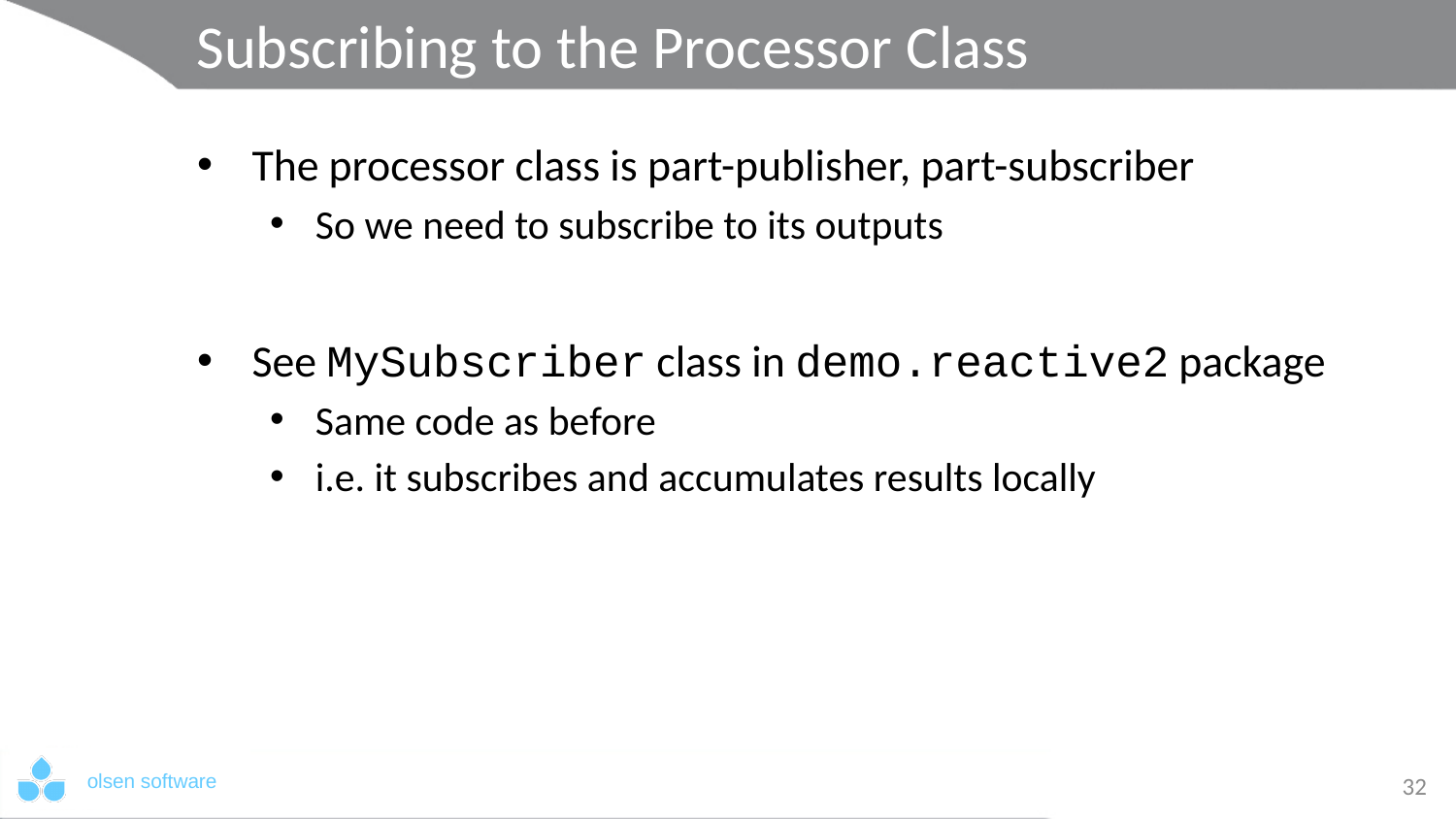

# Subscribing to the Processor Class
The processor class is part-publisher, part-subscriber
So we need to subscribe to its outputs

See MySubscriber class in demo.reactive2 package
Same code as before
i.e. it subscribes and accumulates results locally

32